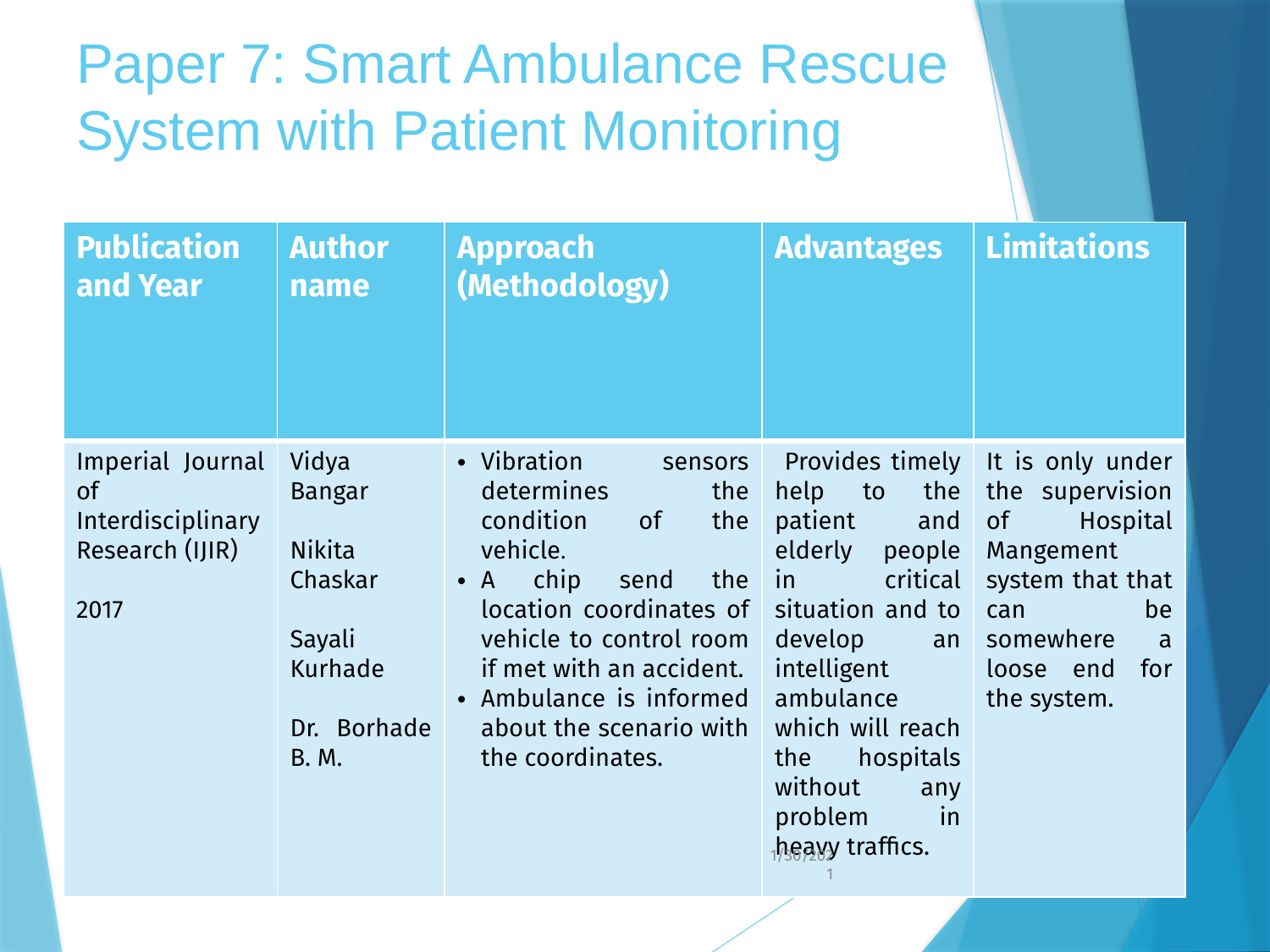

# Paper 7: Smart Ambulance Rescue System with Patient Monitoring
| Publication and Year | Author name | Approach (Methodology) | Advantages | Limitations |
| --- | --- | --- | --- | --- |
| Imperial Journal of Interdisciplinary Research (IJIR) 2017 | Vidya Bangar Nikita Chaskar Sayali Kurhade Dr. Borhade B. M. | Vibration sensors determines the condition of the vehicle. A chip send the location coordinates of vehicle to control room if met with an accident. Ambulance is informed about the scenario with the coordinates. | Provides timely help to the patient and elderly people in critical situation and to develop an intelligent ambulance which will reach the hospitals without any problem in heavy traffics. | It is only under the supervision of Hospital Mangement system that that can be somewhere a loose end for the system. |
Title of Project
1/30/2021
16